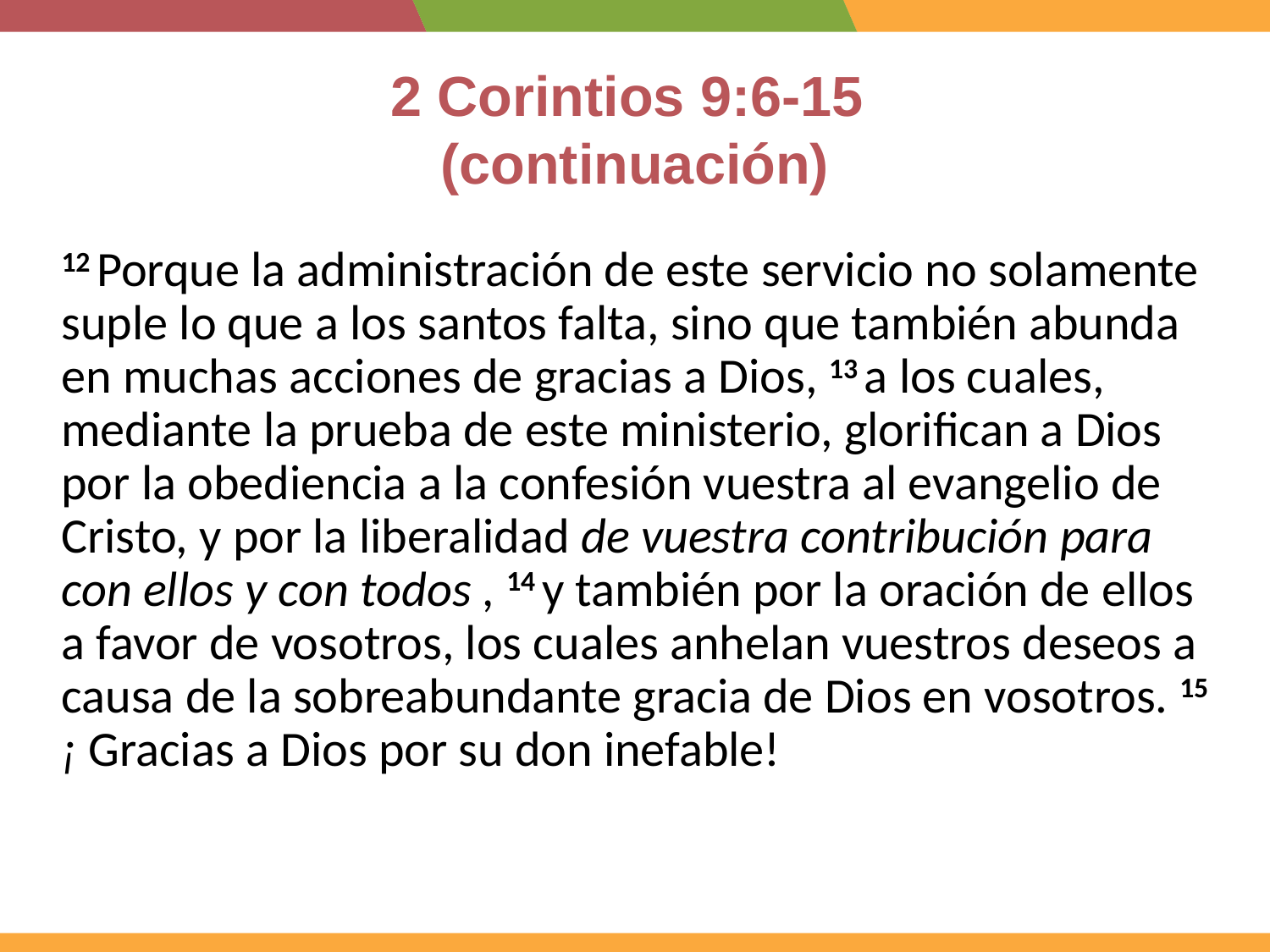

# 2 Corintios 9:6-15 (continuación)
12 Porque la administración de este servicio no solamente suple lo que a los santos falta, sino que también abunda en muchas acciones de gracias a Dios, 13 a los cuales, mediante la prueba de este ministerio, glorifican a Dios por la obediencia a la confesión vuestra al evangelio de Cristo, y por la liberalidad de vuestra contribución para con ellos y con todos , 14 y también por la oración de ellos a favor de vosotros, los cuales anhelan vuestros deseos a causa de la sobreabundante gracia de Dios en vosotros. 15 ¡ Gracias a Dios por su don inefable!